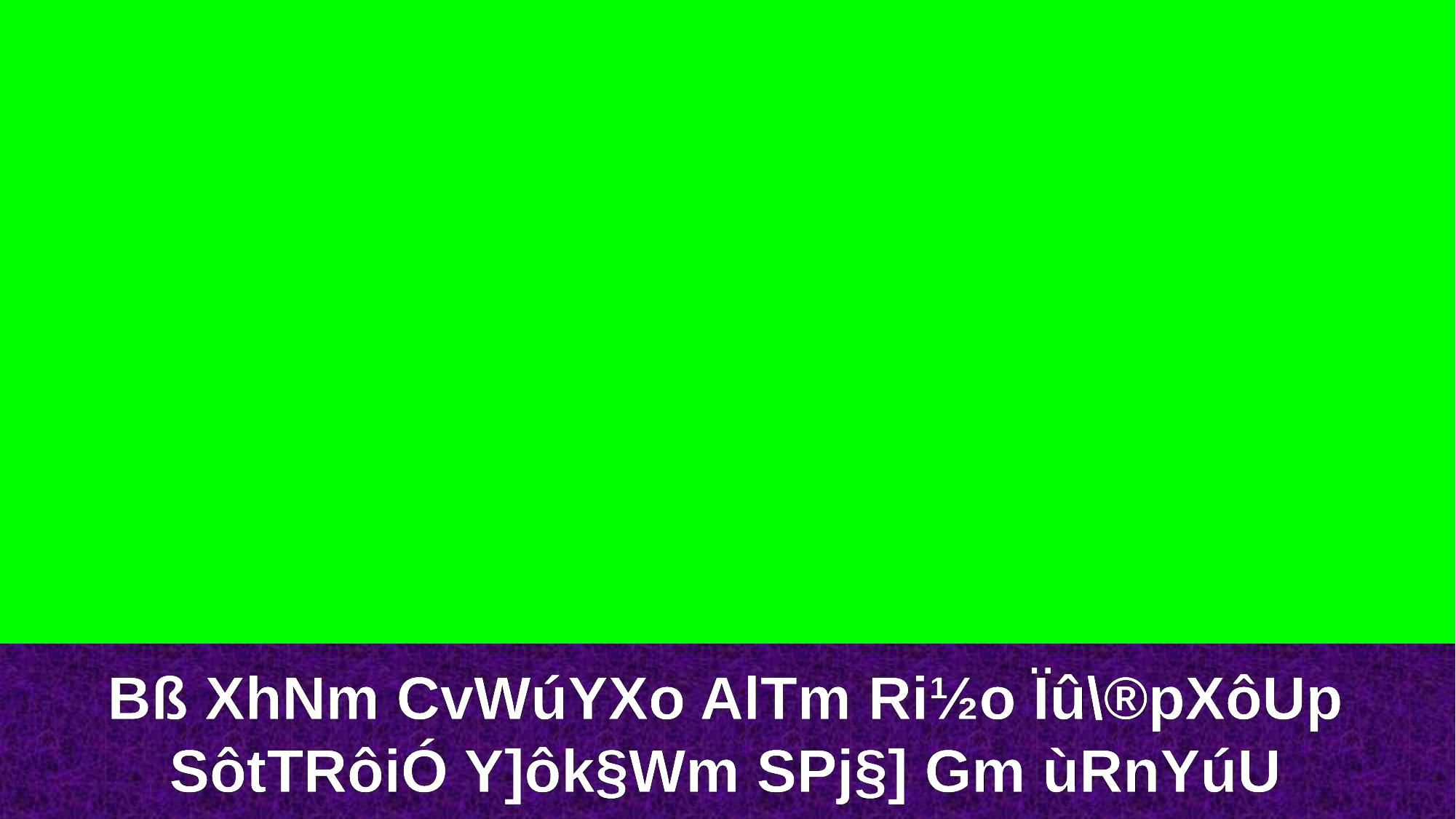

Bß XhNm CvWúYXo AlTm Ri½o Ïû\®pXôUp
SôtTRôiÓ Y]ôk§Wm SPj§] Gm ùRnYúU